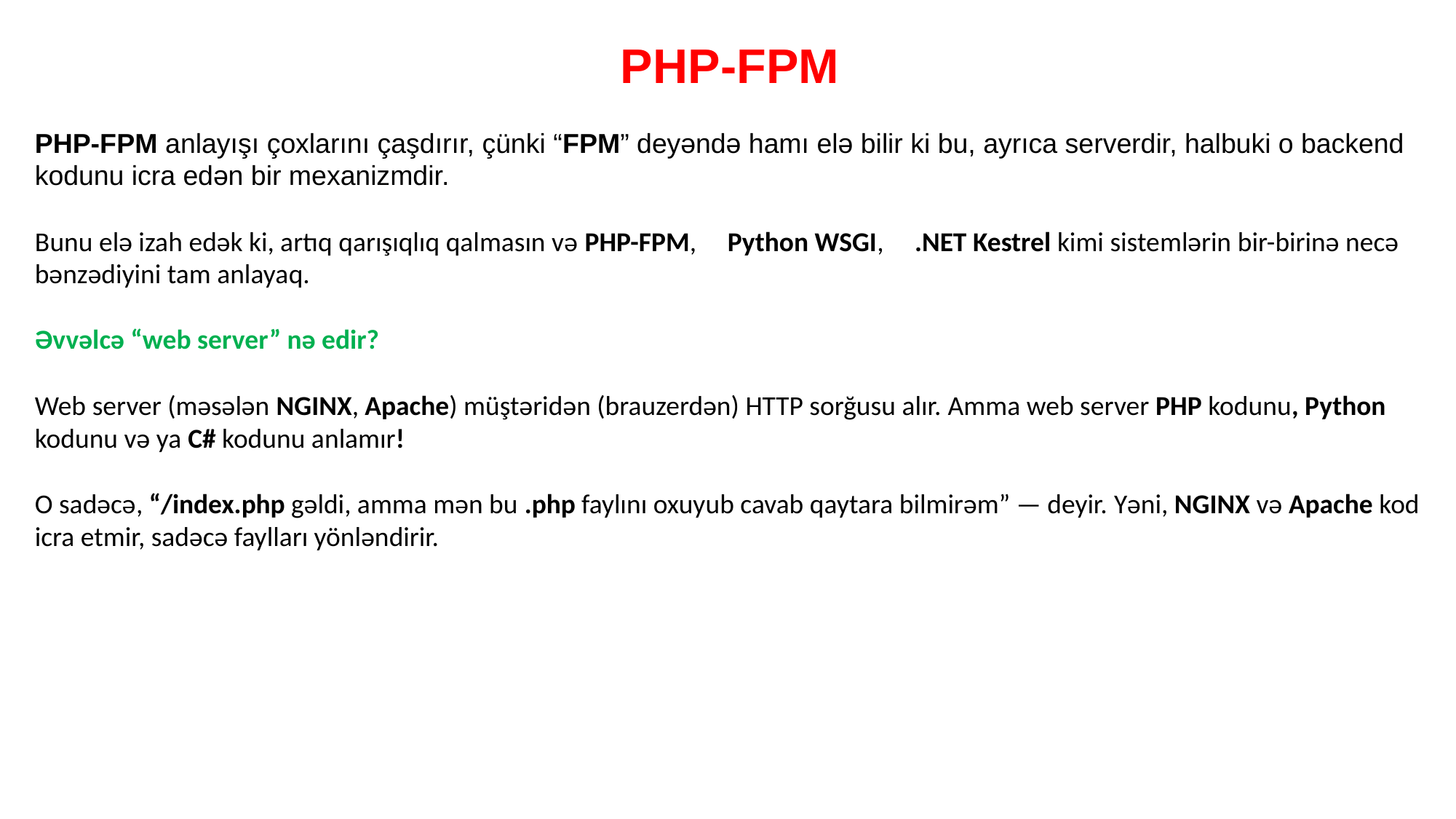

PHP-FPM

PHP-FPM anlayışı çoxlarını çaşdırır, çünki “FPM” deyəndə hamı elə bilir ki bu, ayrıca serverdir, halbuki o backend kodunu icra edən bir mexanizmdir.

Bunu elə izah edək ki, artıq qarışıqlıq qalmasın və PHP-FPM,     Python WSGI,     .NET Kestrel kimi sistemlərin bir-birinə necə bənzədiyini tam anlayaq.

Əvvəlcə “web server” nə edir?

Web server (məsələn NGINX, Apache) müştəridən (brauzerdən) HTTP sorğusu alır. Amma web server PHP kodunu, Python kodunu və ya C# kodunu anlamır!

O sadəcə, “/index.php gəldi, amma mən bu .php faylını oxuyub cavab qaytara bilmirəm” — deyir. Yəni, NGINX və Apache kod icra etmir, sadəcə faylları yönləndirir.